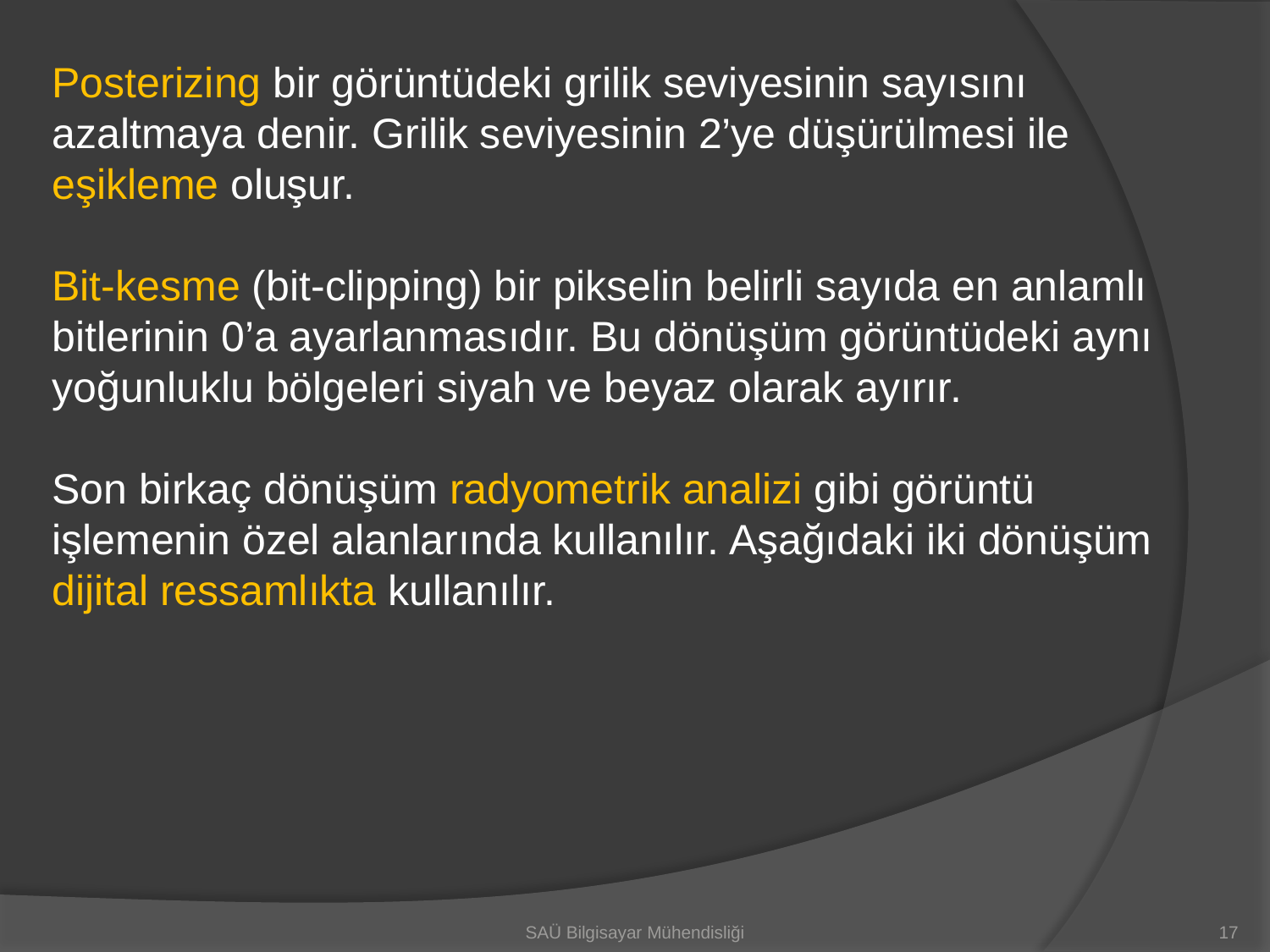

Posterizing bir görüntüdeki grilik seviyesinin sayısını azaltmaya denir. Grilik seviyesinin 2’ye düşürülmesi ile eşikleme oluşur.

Bit-kesme (bit-clipping) bir pikselin belirli sayıda en anlamlı bitlerinin 0’a ayarlanmasıdır. Bu dönüşüm görüntüdeki aynı yoğunluklu bölgeleri siyah ve beyaz olarak ayırır.

Son birkaç dönüşüm radyometrik analizi gibi görüntü işlemenin özel alanlarında kullanılır. Aşağıdaki iki dönüşüm dijital ressamlıkta kullanılır.

SAÜ Bilgisayar Mühendisliği
17